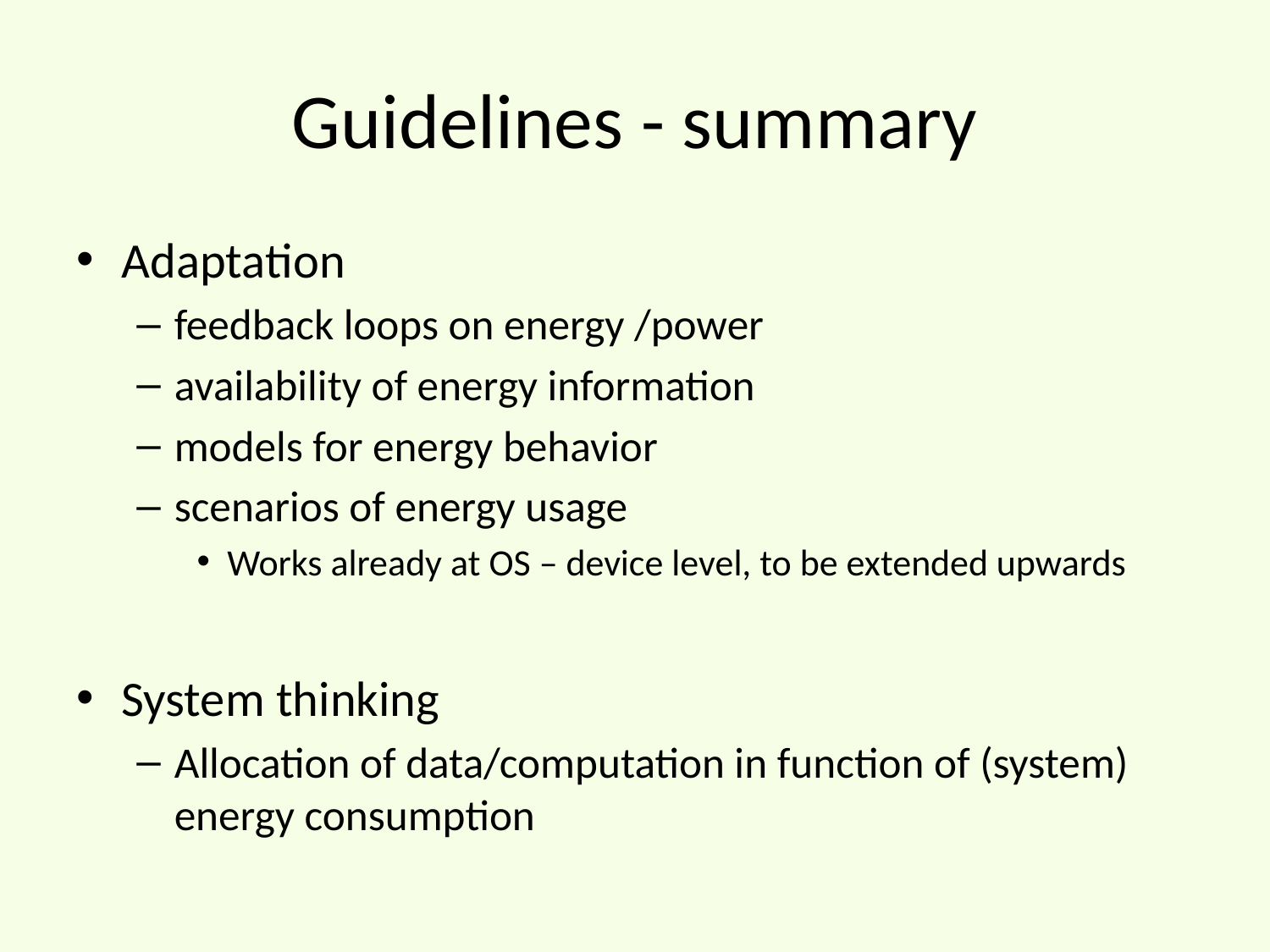

# Guidelines - summary
Adaptation
feedback loops on energy /power
availability of energy information
models for energy behavior
scenarios of energy usage
Works already at OS – device level, to be extended upwards

System thinking
Allocation of data/computation in function of (system) energy consumption